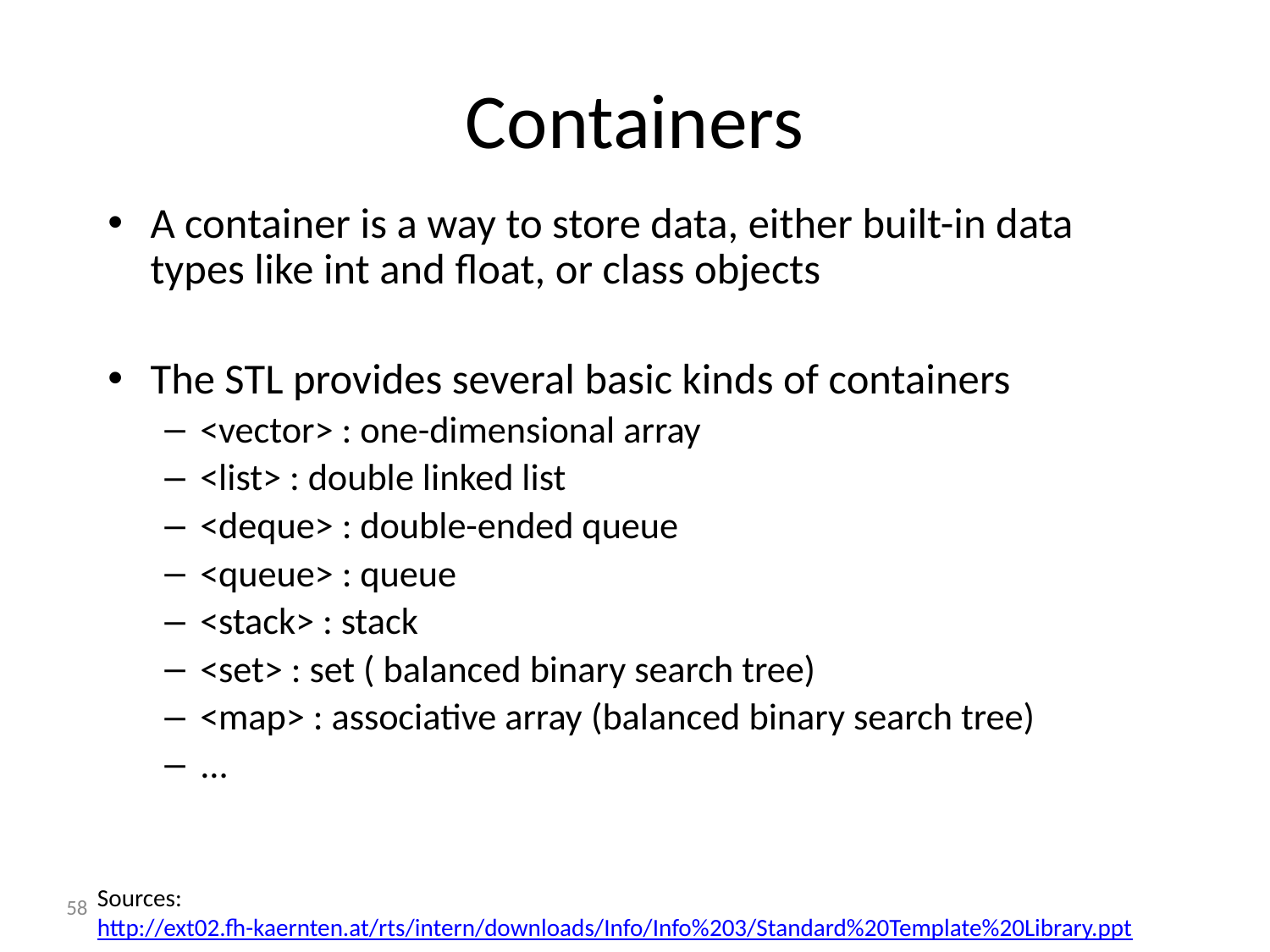

# Containers
A container is a way to store data, either built-in data types like int and float, or class objects

The STL provides several basic kinds of containers
<vector> : one-dimensional array
<list> : double linked list
<deque> : double-ended queue
<queue> : queue
<stack> : stack
<set> : set ( balanced binary search tree)
<map> : associative array (balanced binary search tree)
...
Sources: http://ext02.fh-kaernten.at/rts/intern/downloads/Info/Info%203/Standard%20Template%20Library.ppt
58